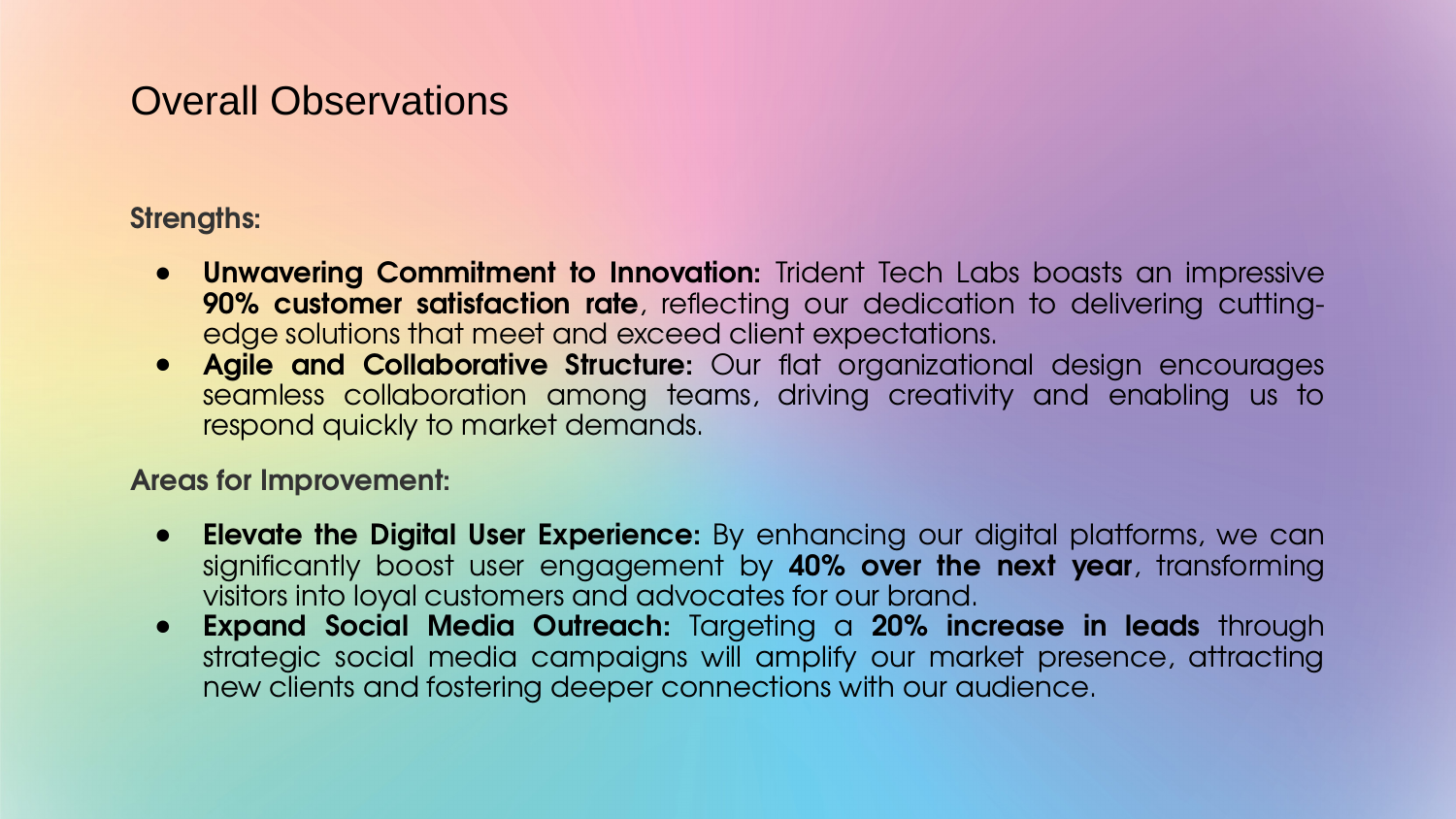

# Overall Observations

Strengths:
Unwavering Commitment to Innovation: Trident Tech Labs boasts an impressive 90% customer satisfaction rate, reflecting our dedication to delivering cutting-edge solutions that meet and exceed client expectations.
Agile and Collaborative Structure: Our flat organizational design encourages seamless collaboration among teams, driving creativity and enabling us to respond quickly to market demands.
Areas for Improvement:
Elevate the Digital User Experience: By enhancing our digital platforms, we can significantly boost user engagement by 40% over the next year, transforming visitors into loyal customers and advocates for our brand.
Expand Social Media Outreach: Targeting a 20% increase in leads through strategic social media campaigns will amplify our market presence, attracting new clients and fostering deeper connections with our audience.